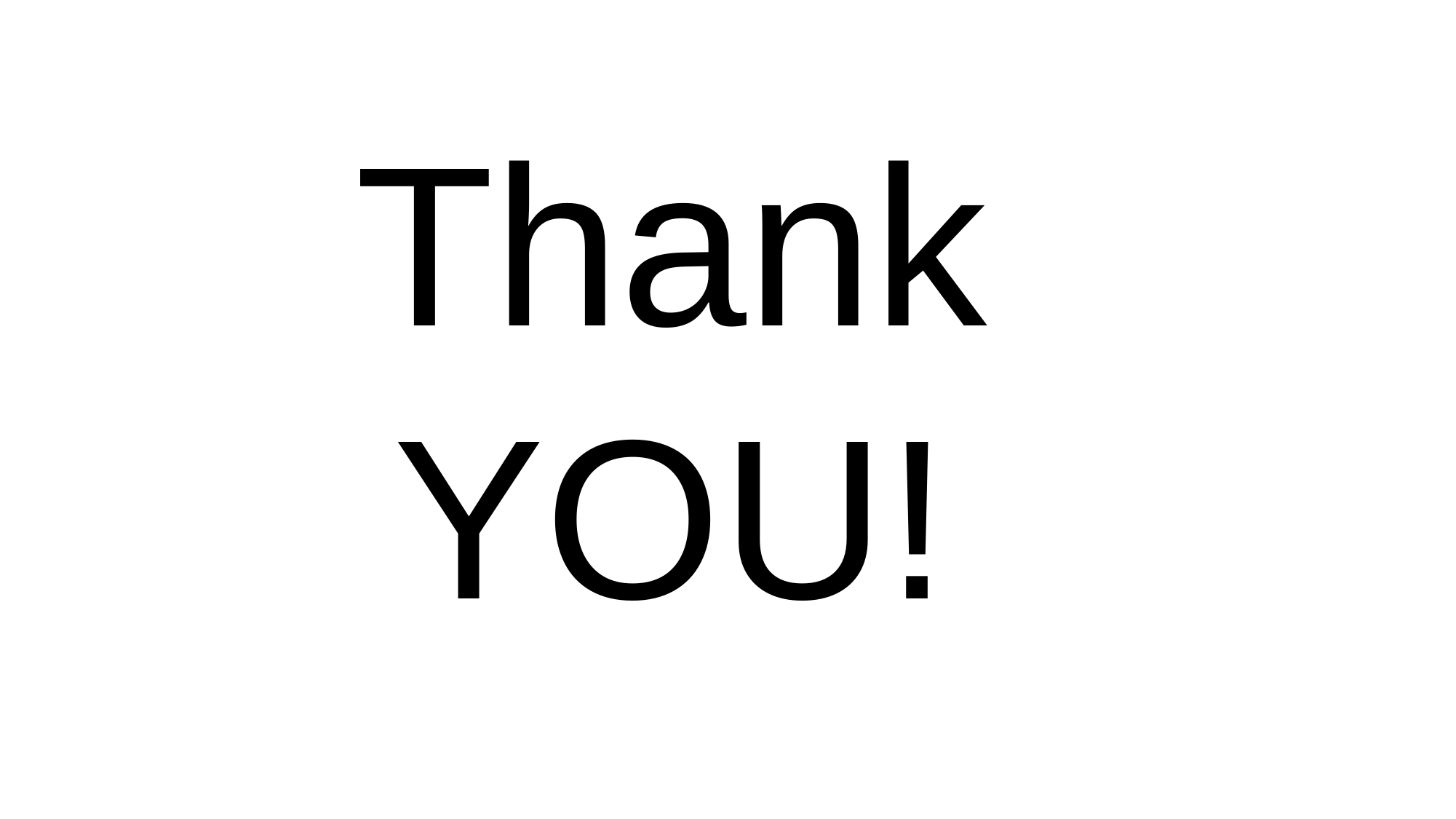

Improved Customer Retention: By accurately predicting which customers are likely to churn, telecom companies can implement targeted strategies to retain valuable customers, ensuring their satisfaction and loyalty.

Enhanced Customer Experience: Understanding customer behaviour and preferences enables telecom providers to offer personalized experiences, address concerns proactively, and significantly improve overall satisfaction.

 Increased Revenue: Retaining existing customers and maximizing their lifetime value leads to steady revenue streams and sustainable business growth.

 Competitive Advantage: Effective churn prediction and management provide telecom companies with a competitive edge through superior service, tailored offers, and proactive retention initiatives.
Conclusion
Thank YOU!